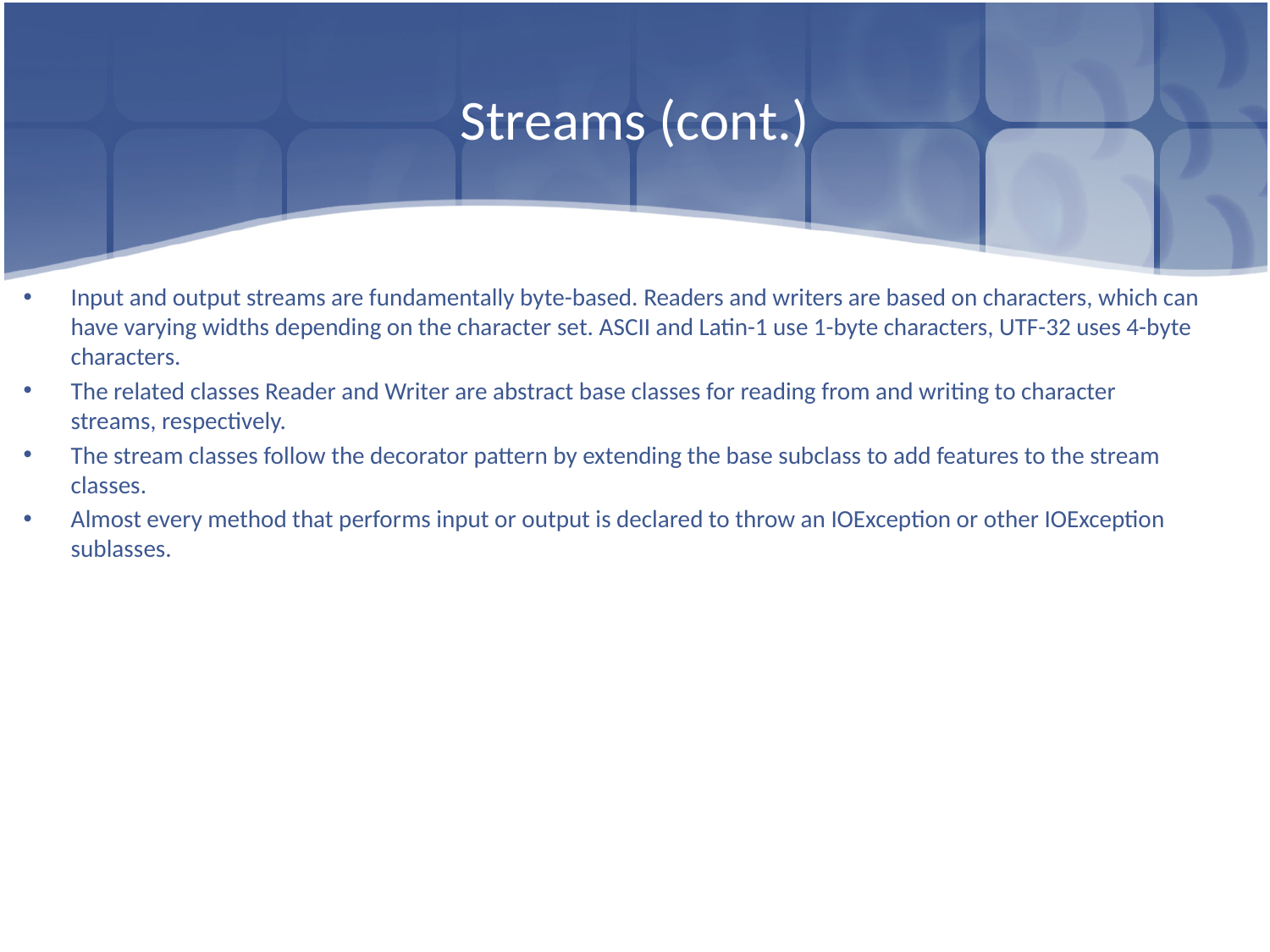

# Streams (cont.)
Input and output streams are fundamentally byte-based. Readers and writers are based on characters, which can have varying widths depending on the character set. ASCII and Latin-1 use 1-byte characters, UTF-32 uses 4-byte characters.
The related classes Reader and Writer are abstract base classes for reading from and writing to character streams, respectively.
The stream classes follow the decorator pattern by extending the base subclass to add features to the stream classes.
Almost every method that performs input or output is declared to throw an IOException or other IOException sublasses.